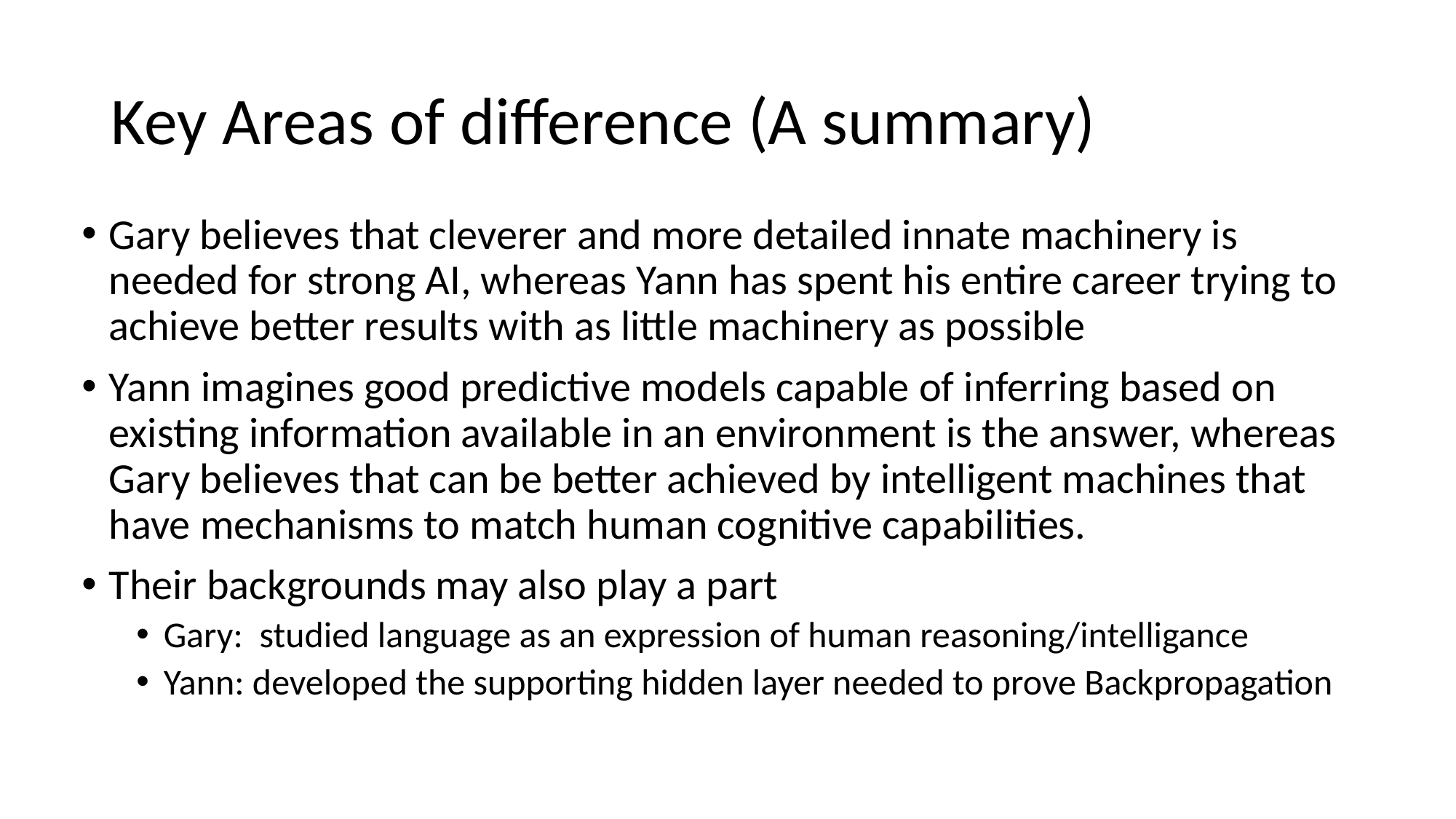

# Key Areas of difference (A summary)
Gary believes that cleverer and more detailed innate machinery is needed for strong AI, whereas Yann has spent his entire career trying to achieve better results with as little machinery as possible
Yann imagines good predictive models capable of inferring based on existing information available in an environment is the answer, whereas Gary believes that can be better achieved by intelligent machines that have mechanisms to match human cognitive capabilities.
Their backgrounds may also play a part
Gary:  studied language as an expression of human reasoning/intelligance
Yann: developed the supporting hidden layer needed to prove Backpropagation